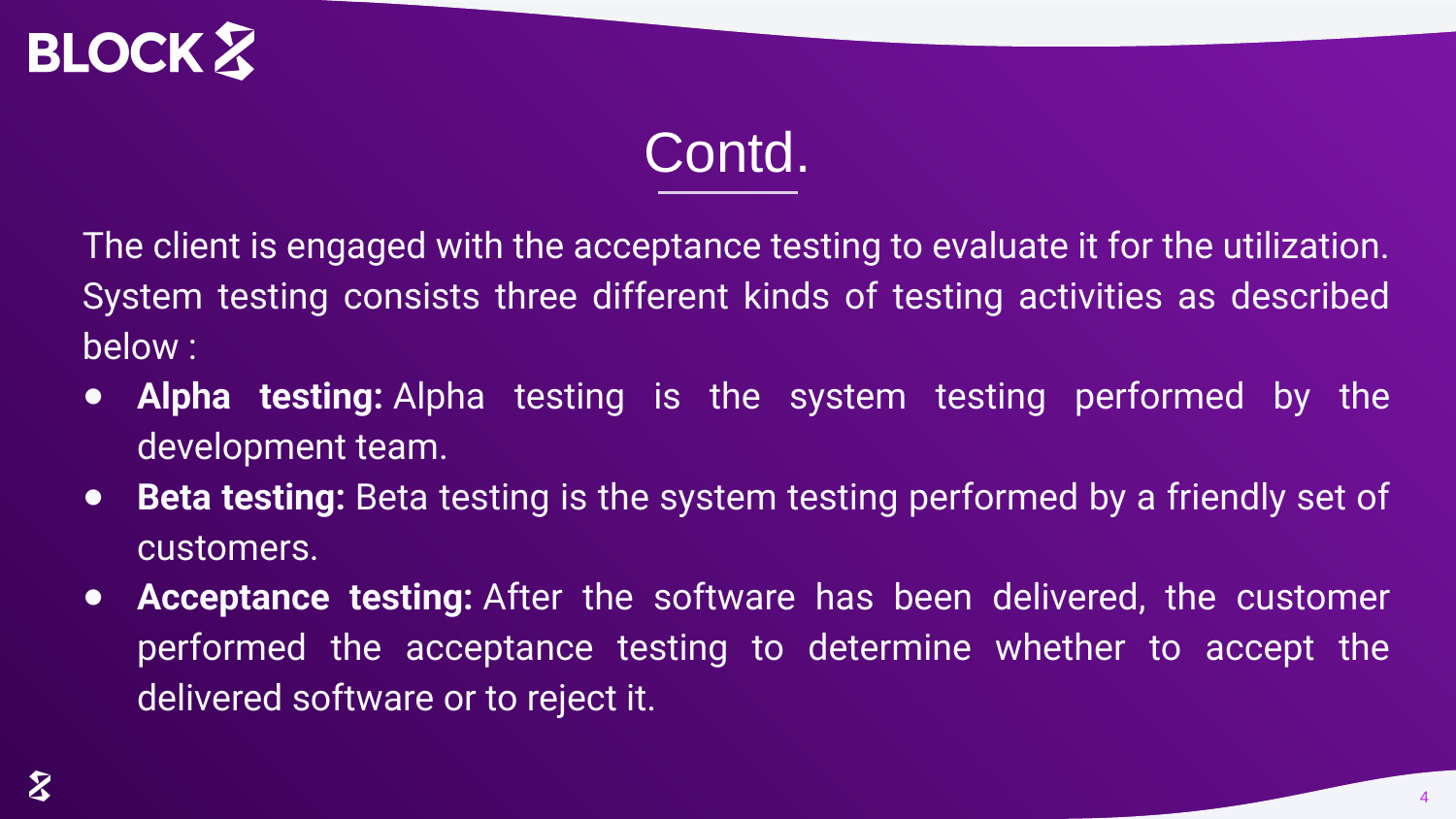

# Contd.
The client is engaged with the acceptance testing to evaluate it for the utilization. System testing consists three different kinds of testing activities as described below :
Alpha testing: Alpha testing is the system testing performed by the development team.
Beta testing: Beta testing is the system testing performed by a friendly set of customers.
Acceptance testing: After the software has been delivered, the customer performed the acceptance testing to determine whether to accept the delivered software or to reject it.

4